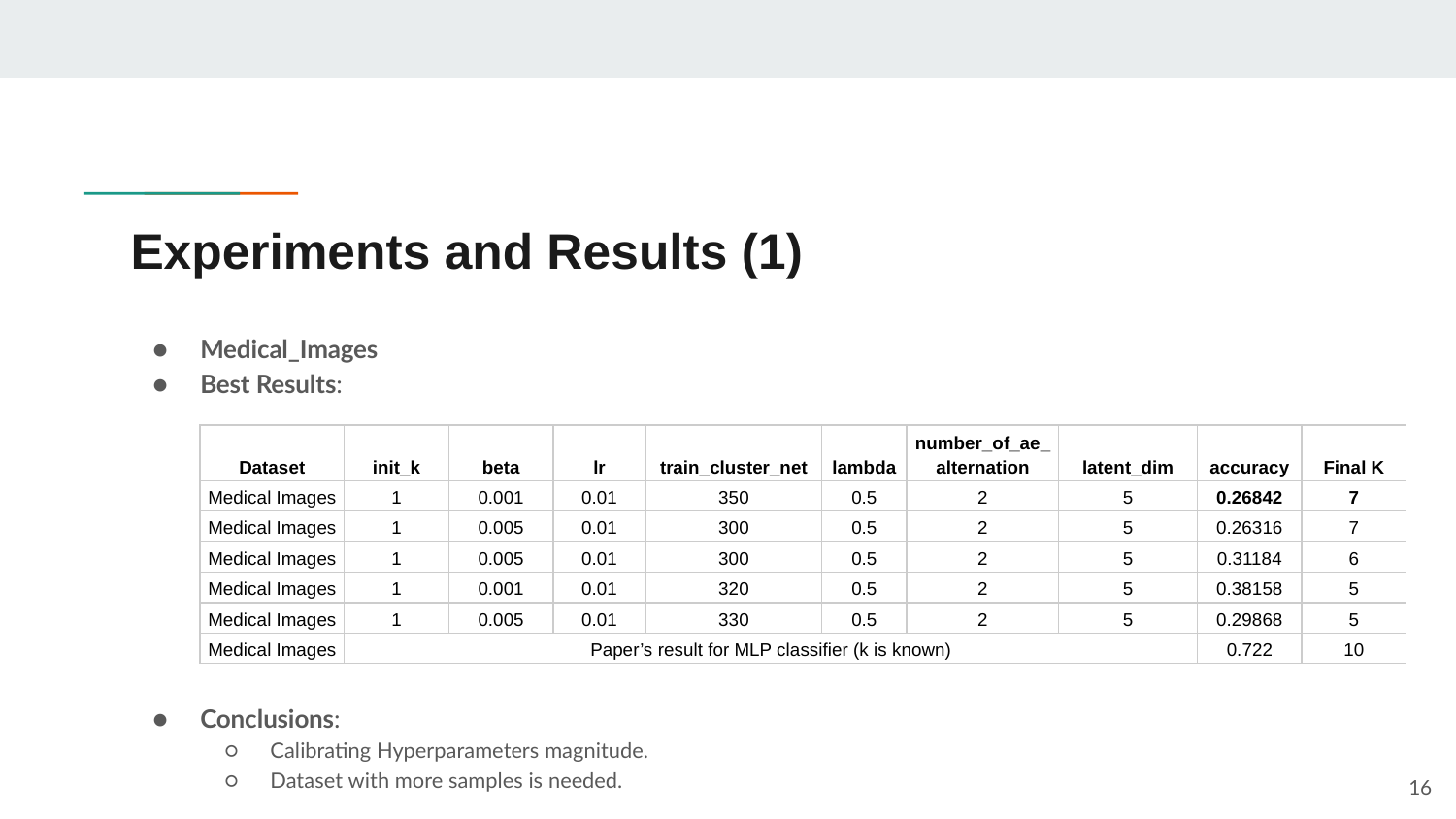

# Experiments and Results (1)
Medical_Images
Best Results:

Conclusions:
Calibrating Hyperparameters magnitude.
Dataset with more samples is needed.
| Dataset | init\_k | beta | lr | train\_cluster\_net | lambda | number\_of\_ae\_alternation | latent\_dim | accuracy | Final K |
| --- | --- | --- | --- | --- | --- | --- | --- | --- | --- |
| Medical Images | 1 | 0.001 | 0.01 | 350 | 0.5 | 2 | 5 | 0.26842 | 7 |
| Medical Images | 1 | 0.005 | 0.01 | 300 | 0.5 | 2 | 5 | 0.26316 | 7 |
| Medical Images | 1 | 0.005 | 0.01 | 300 | 0.5 | 2 | 5 | 0.31184 | 6 |
| Medical Images | 1 | 0.001 | 0.01 | 320 | 0.5 | 2 | 5 | 0.38158 | 5 |
| Medical Images | 1 | 0.005 | 0.01 | 330 | 0.5 | 2 | 5 | 0.29868 | 5 |
| Medical Images | Paper’s result for MLP classifier (k is known) |  |  |  |  |  |  | 0.722 | 10 |
16